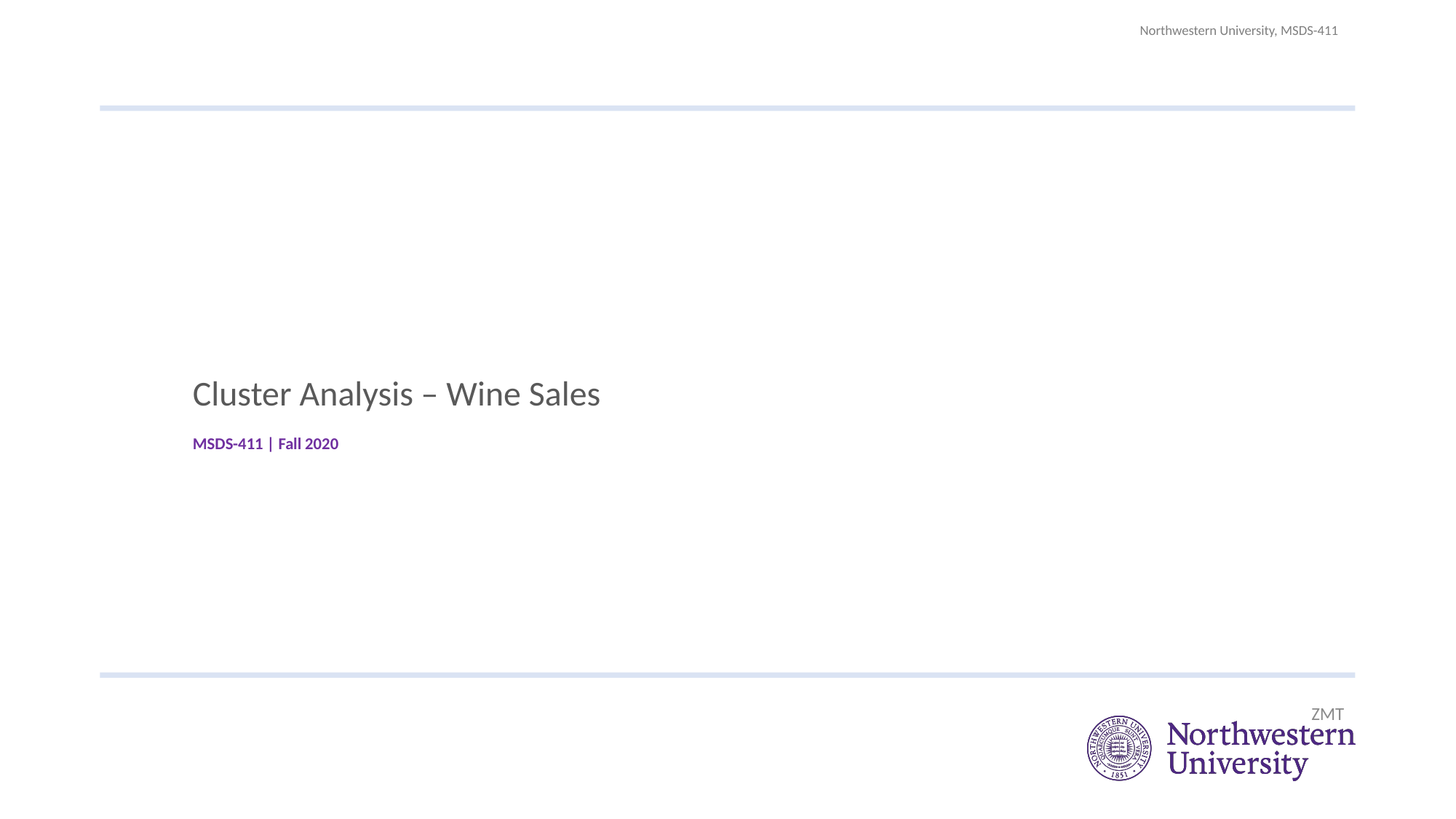

# Cluster Analysis – Wine Sales
MSDS-411 | Fall 2020
ZMT